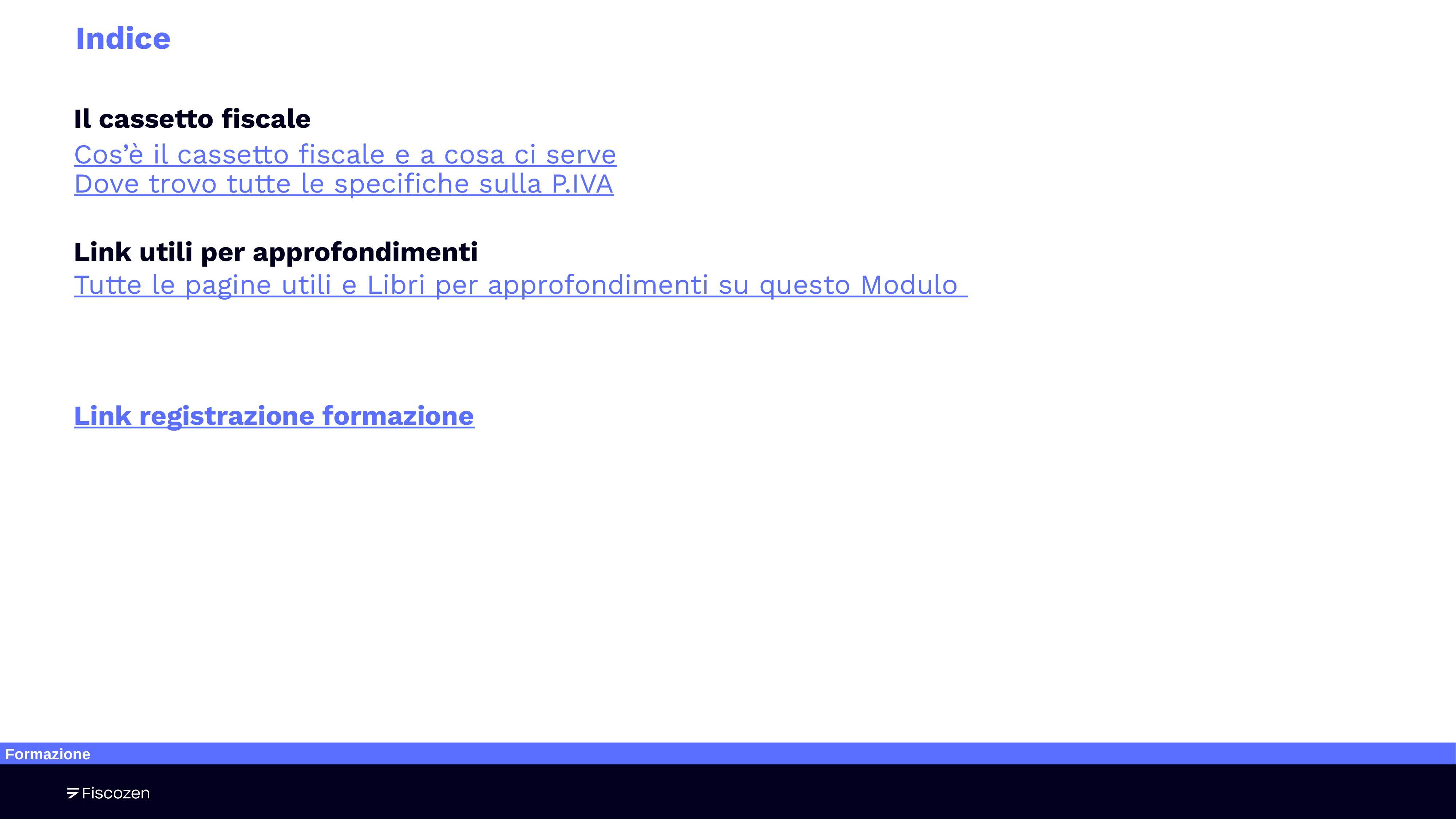

Indice
Il cassetto fiscale
Cos’è il cassetto fiscale e a cosa ci serve
Dove trovo tutte le specifiche sulla P.IVA

Link utili per approfondimenti
Tutte le pagine utili e Libri per approfondimenti su questo Modulo

Link registrazione formazione
Formazione